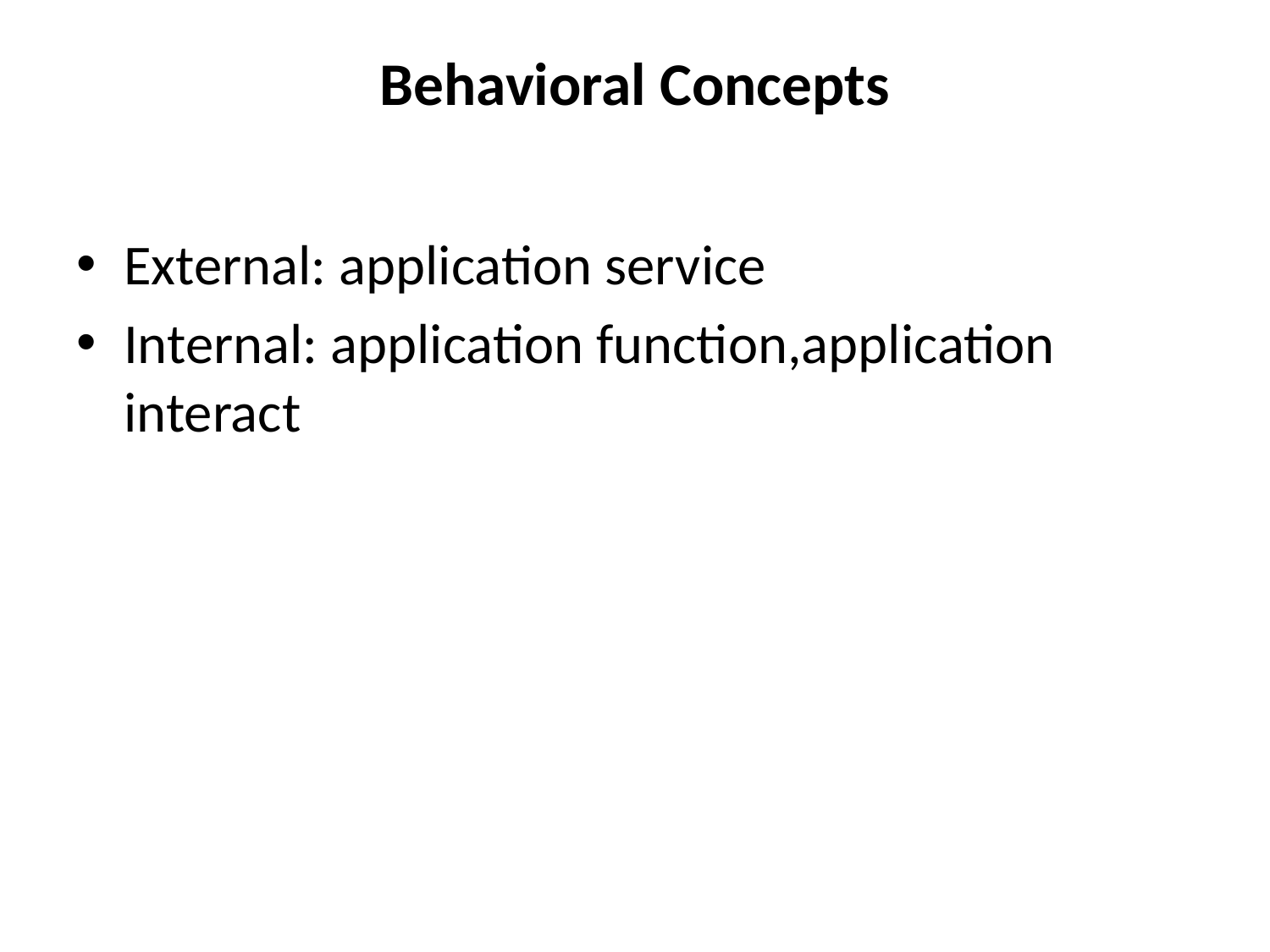

# Behavioral Concepts
External: application service
Internal: application function,application interact